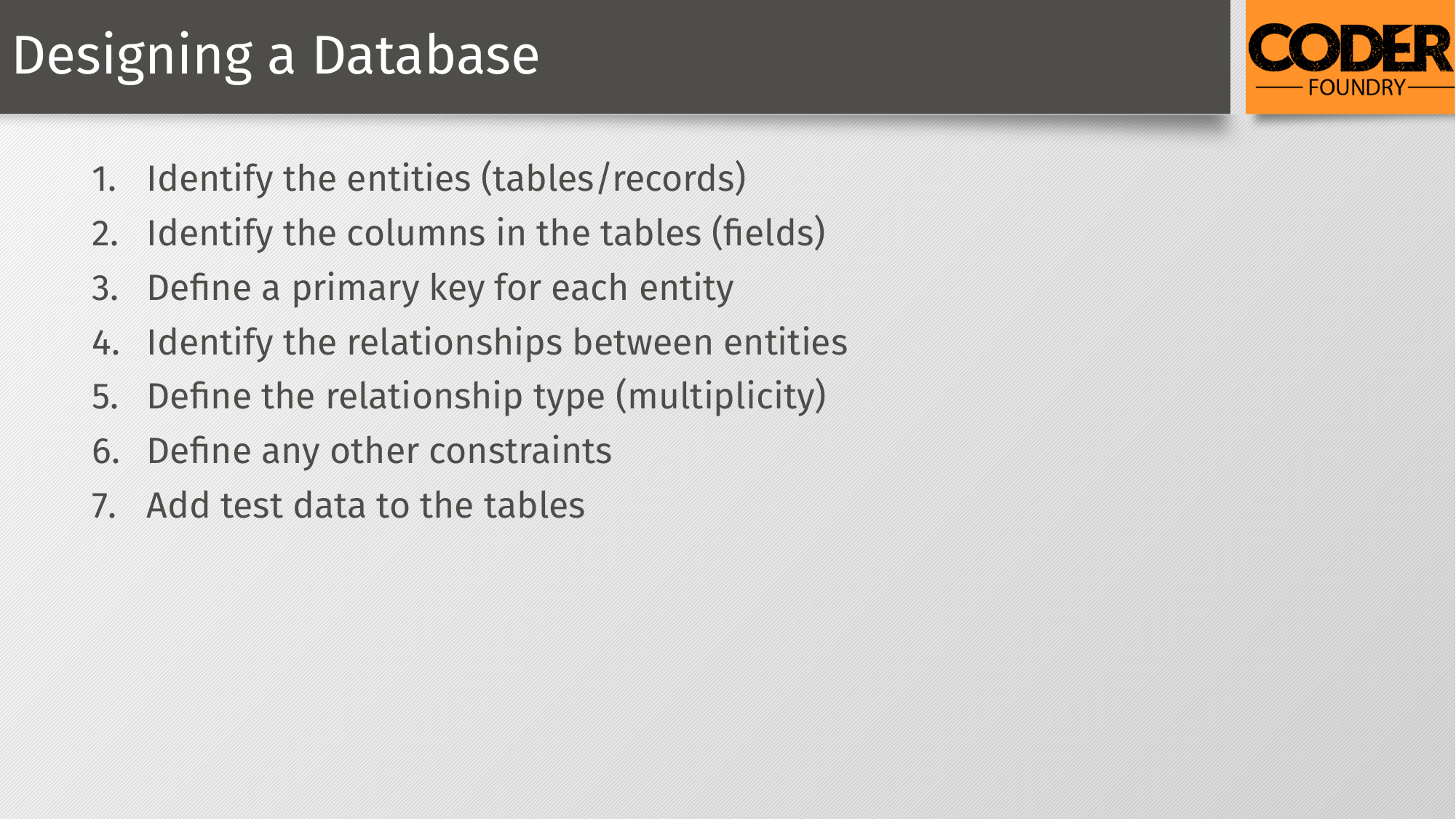

# Designing a Database
Identify the entities (tables/records)
Identify the columns in the tables (fields)
Define a primary key for each entity
Identify the relationships between entities
Define the relationship type (multiplicity)
Define any other constraints
Add test data to the tables